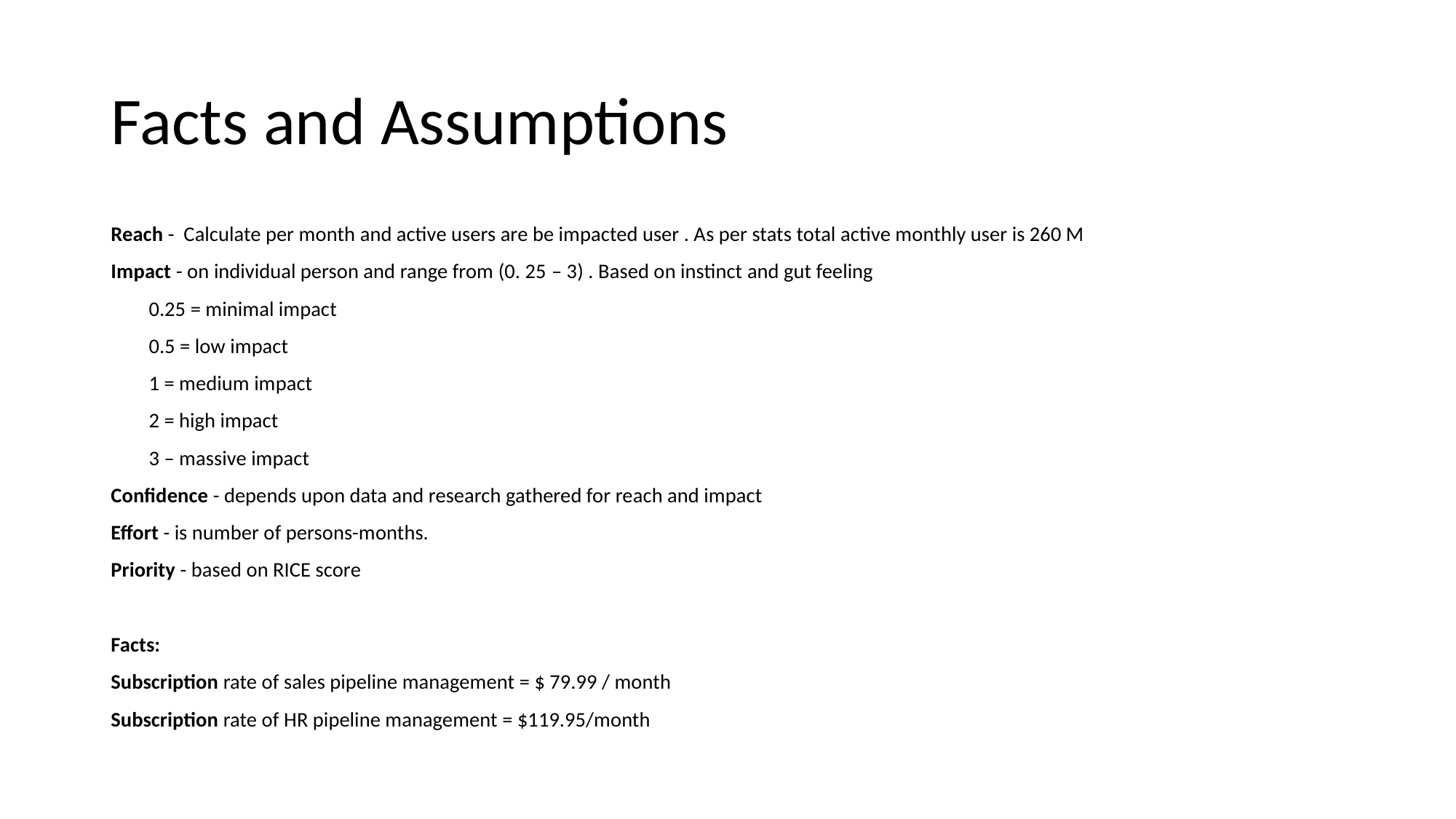

# Facts and Assumptions
Reach -  Calculate per month and active users are be impacted user . As per stats total active monthly user is 260 M
Impact - on individual person and range from (0. 25 – 3) . Based on instinct and gut feeling
        0.25 = minimal impact
        0.5 = low impact
        1 = medium impact
        2 = high impact
        3 – massive impact
Confidence - depends upon data and research gathered for reach and impact
Effort - is number of persons-months.
Priority - based on RICE score

Facts:
Subscription rate of sales pipeline management = $ 79.99 / month
Subscription rate of HR pipeline management = $119.95/month